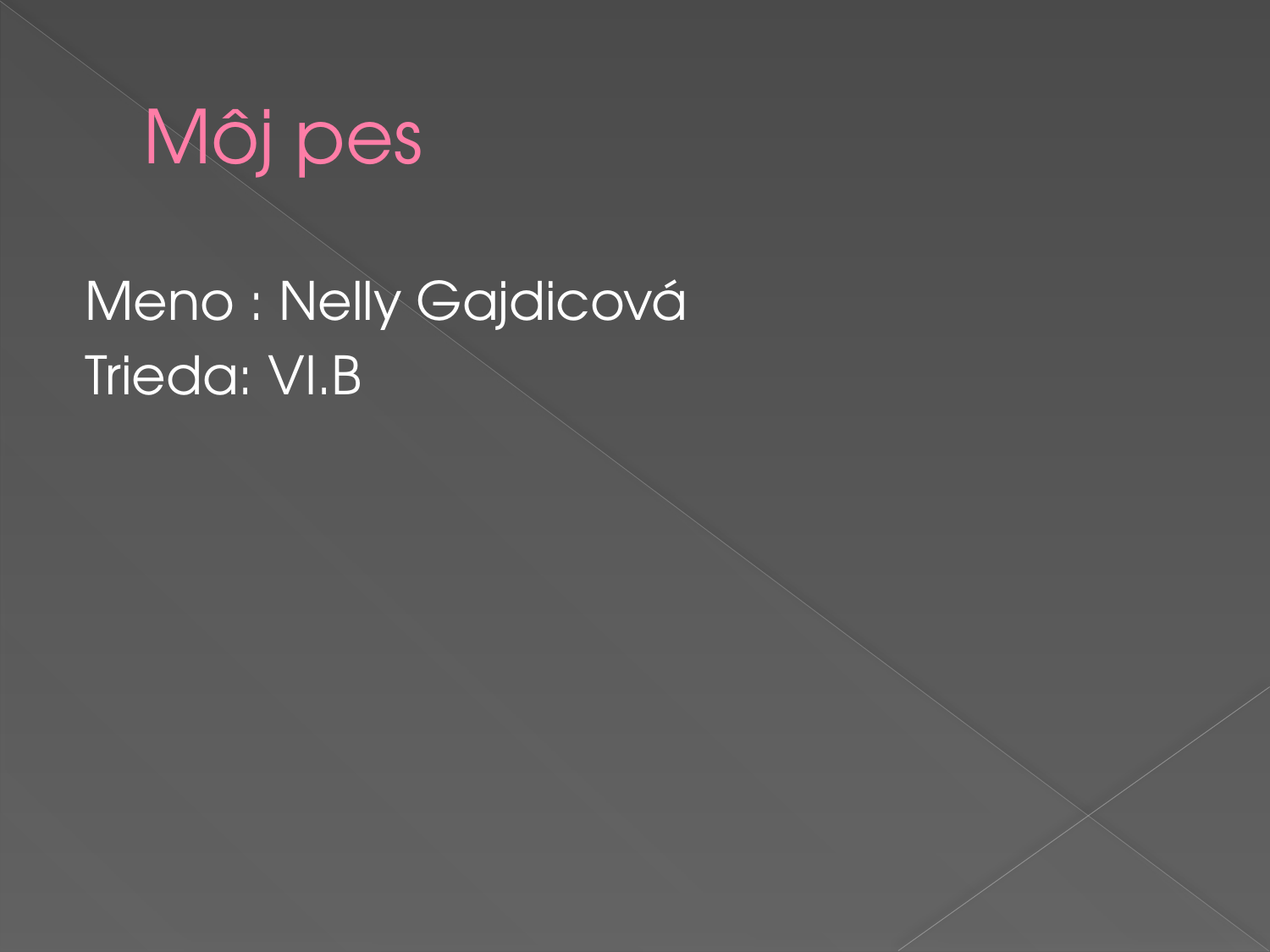

# Môj pes
Meno : Nelly Gajdicová
Trieda: VI.B